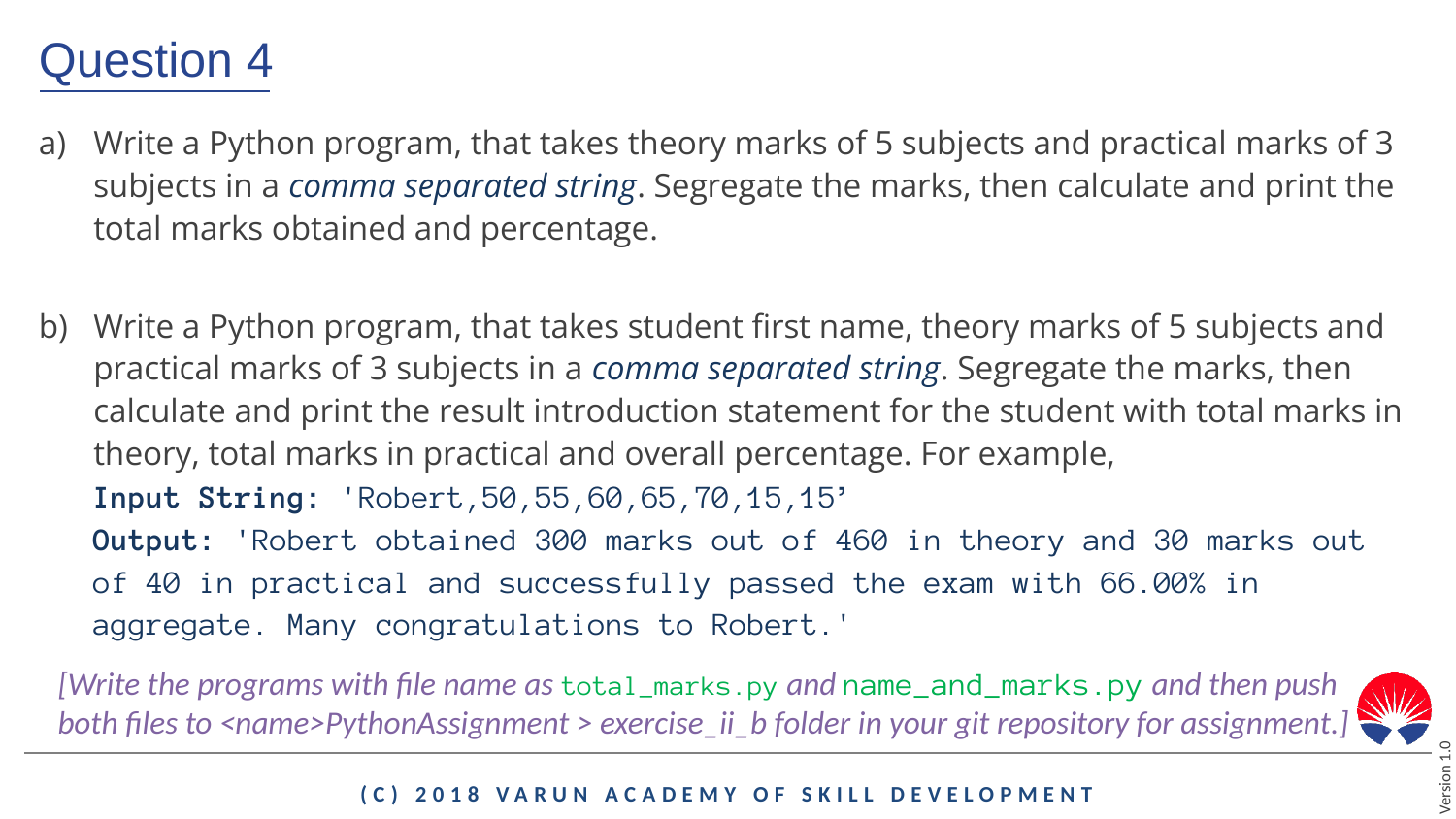

# Question 4
Write a Python program, that takes theory marks of 5 subjects and practical marks of 3 subjects in a comma separated string. Segregate the marks, then calculate and print the total marks obtained and percentage.

Write a Python program, that takes student first name, theory marks of 5 subjects and practical marks of 3 subjects in a comma separated string. Segregate the marks, then calculate and print the result introduction statement for the student with total marks in theory, total marks in practical and overall percentage. For example,
Input String: 'Robert,50,55,60,65,70,15,15’
Output: 'Robert obtained 300 marks out of 460 in theory and 30 marks out of 40 in practical and successfully passed the exam with 66.00% in aggregate. Many congratulations to Robert.'
[Write the programs with file name as total_marks.py and name_and_marks.py and then push both files to <name>PythonAssignment > exercise_ii_b folder in your git repository for assignment.]
(c) 2018 VARUN ACADEMY OF SKILL DEVELOPMENT